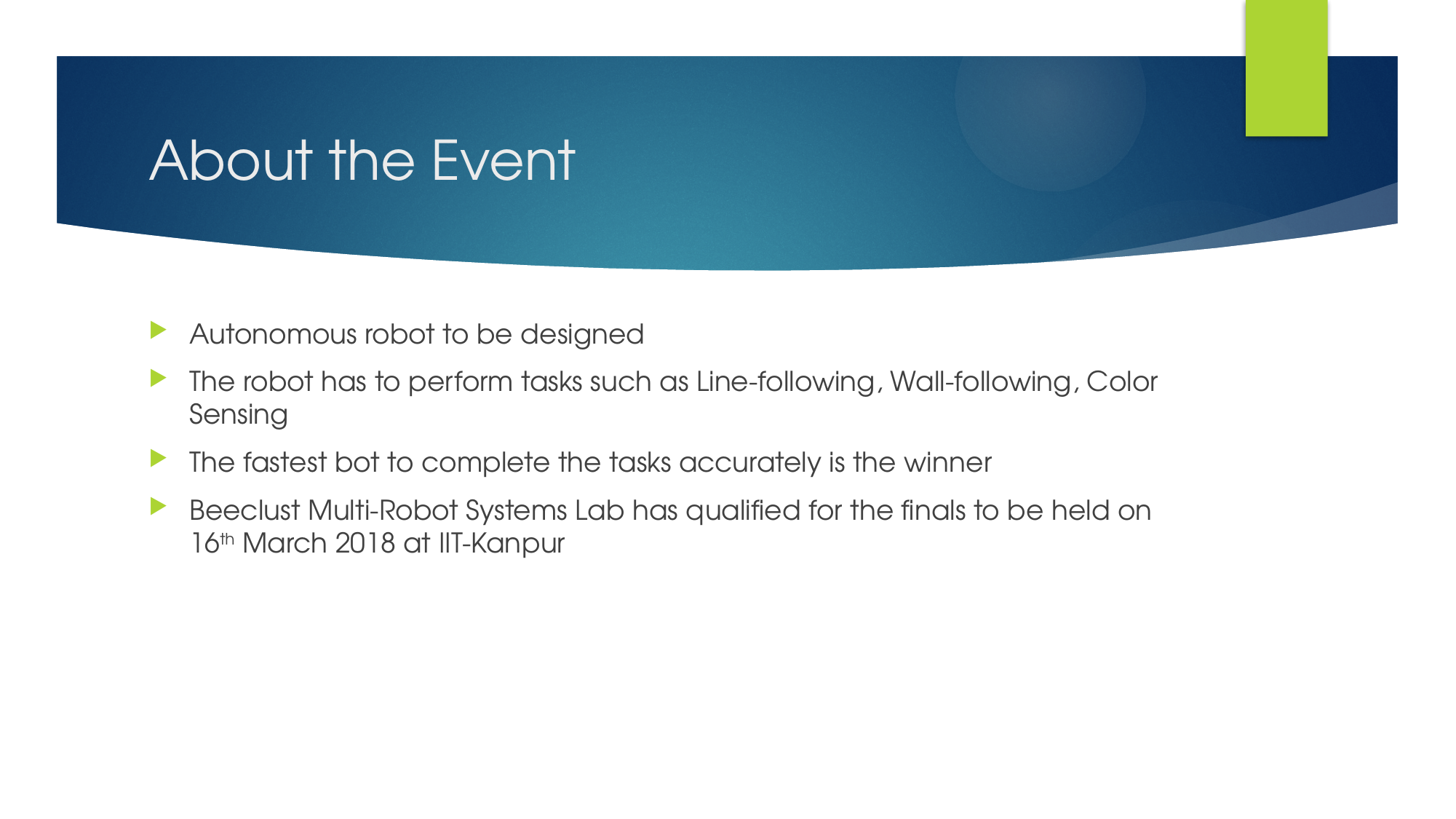

# About the Event
Autonomous robot to be designed
The robot has to perform tasks such as Line-following, Wall-following, Color Sensing
The fastest bot to complete the tasks accurately is the winner
Beeclust Multi-Robot Systems Lab has qualified for the finals to be held on 16th March 2018 at IIT-Kanpur